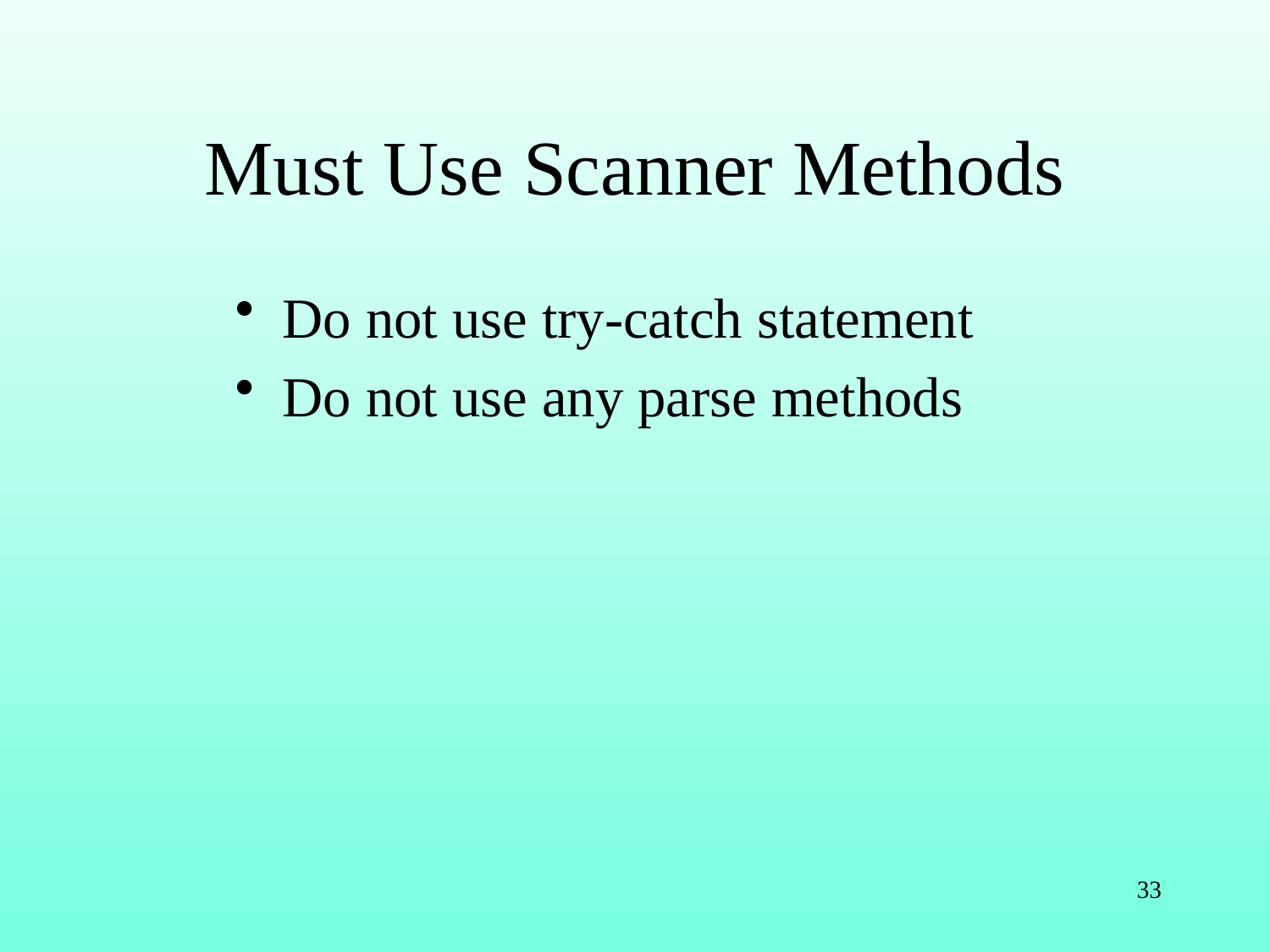

# Must Use Scanner Methods
Do not use try-catch statement
Do not use any parse methods
33